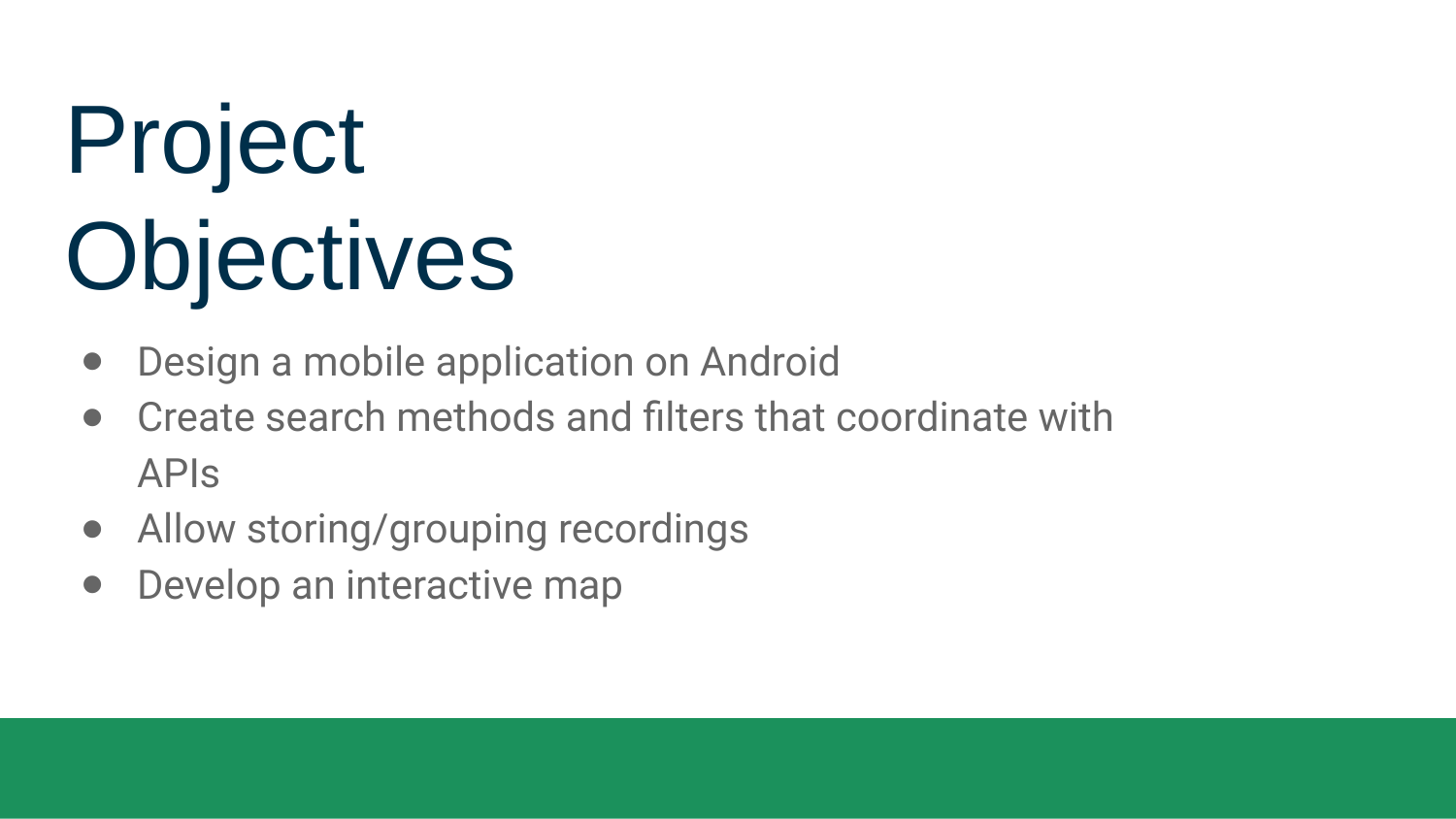

Project Objectives
Design a mobile application on Android
Create search methods and filters that coordinate with APIs
Allow storing/grouping recordings
Develop an interactive map